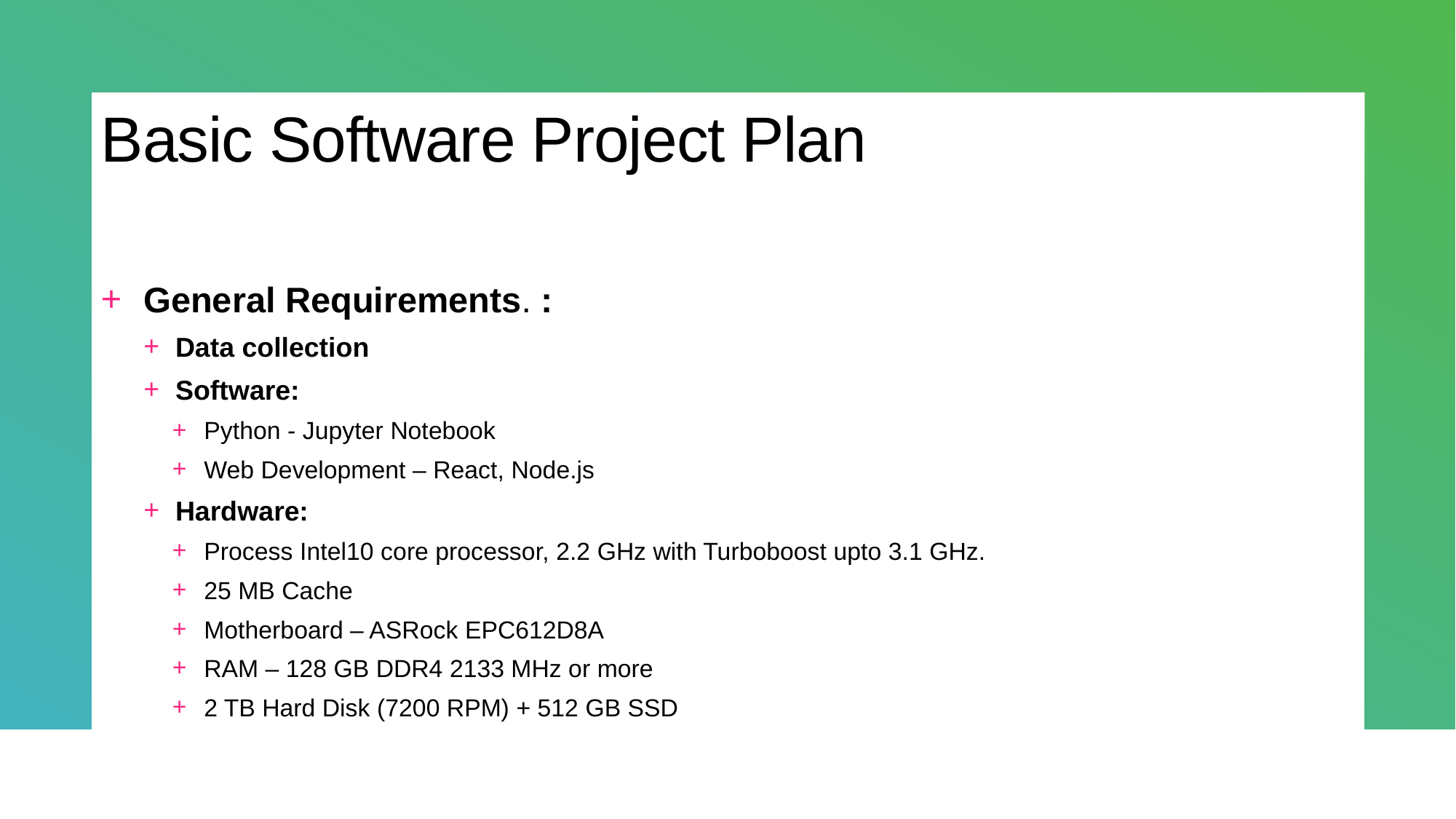

# Basic Software Project Plan

General Requirements. :
Data collection
Software:
Python - Jupyter Notebook
Web Development – React, Node.js
Hardware:
Process Intel10 core processor, 2.2 GHz with Turboboost upto 3.1 GHz.
25 MB Cache
Motherboard – ASRock EPC612D8A
RAM – 128 GB DDR4 2133 MHz or more
2 TB Hard Disk (7200 RPM) + 512 GB SSD